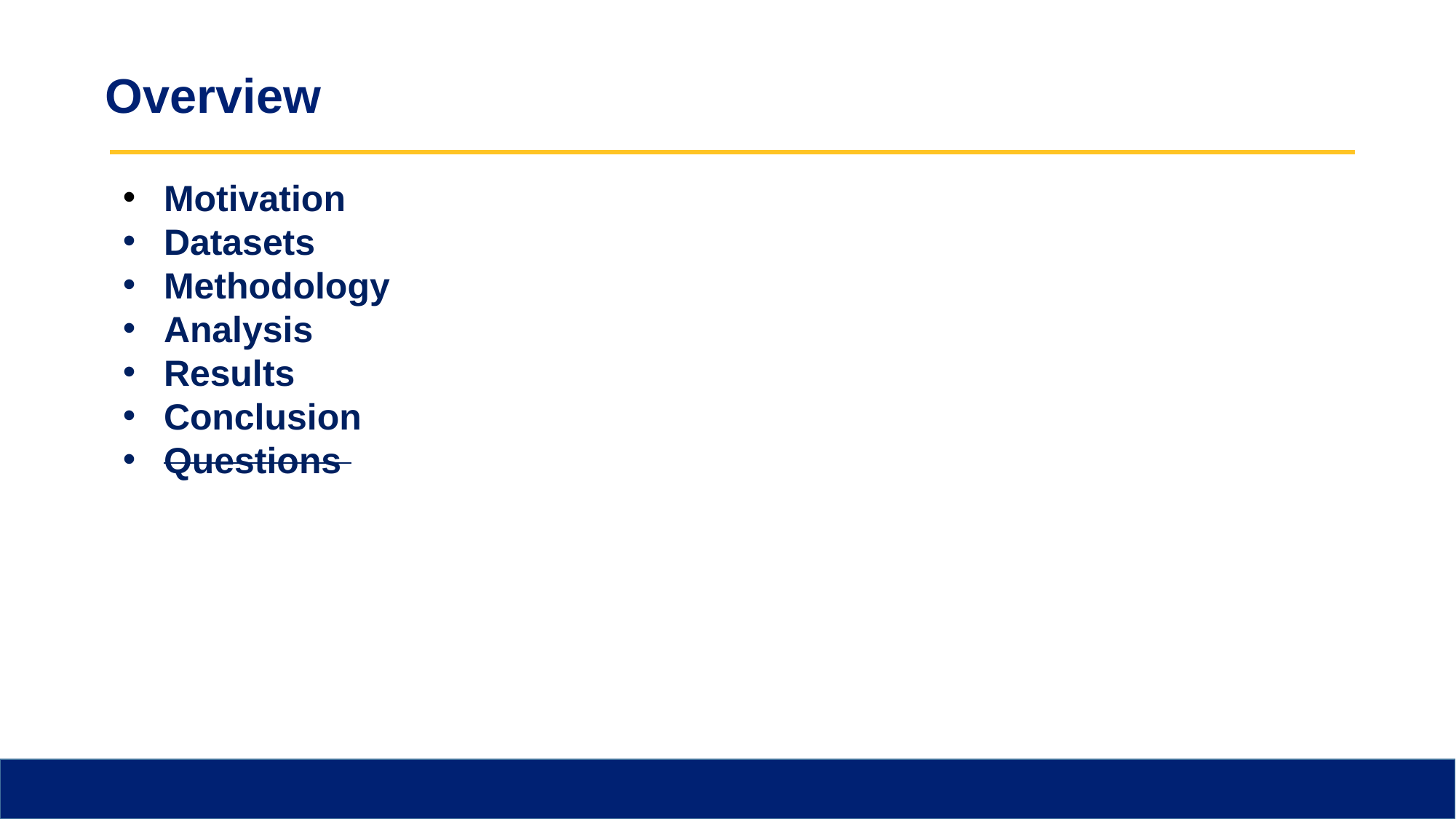

# Overview
Motivation
Datasets
Methodology
Analysis
Results
Conclusion
Questions
2